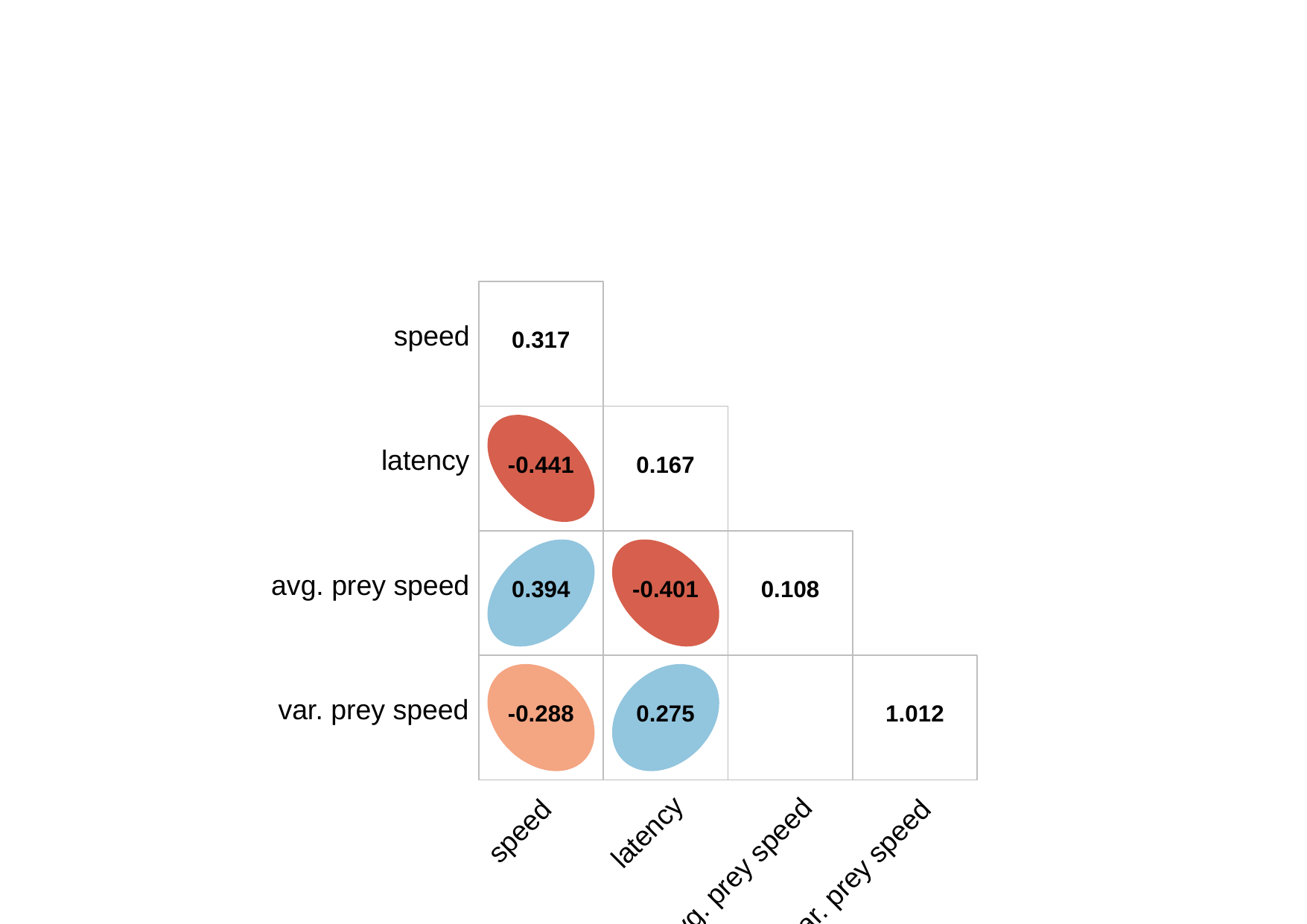

speed
0.317

latency
-0.441
0.167

avg. prey speed
0.394
0.108
-0.401

var. prey speed
-0.288
0.275
1.012
speed
latency
var. prey speed
avg. prey speed